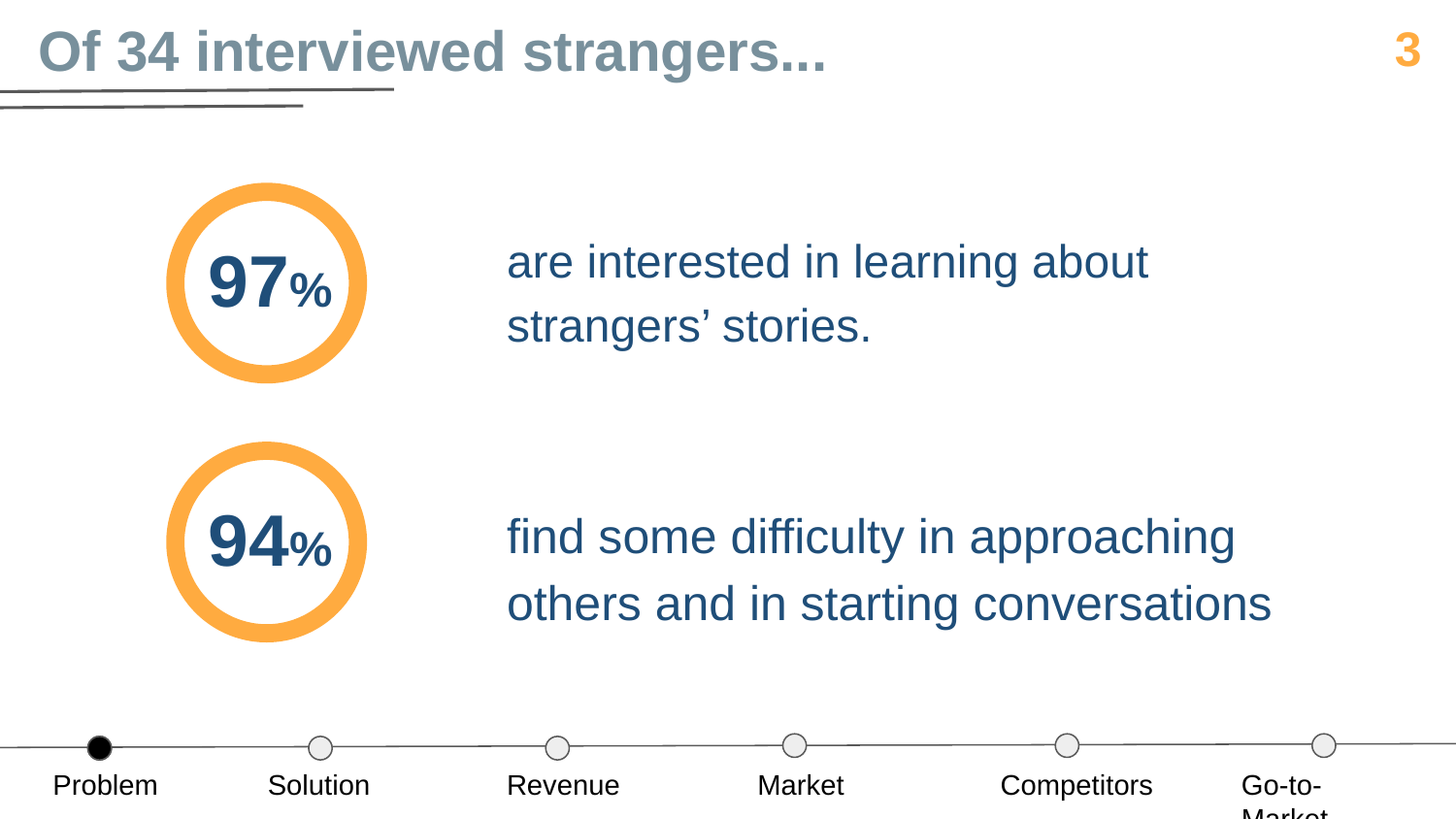

# Of 34 interviewed strangers...
3

are interested in learning about strangers’ stories.
97%

find some difficulty in approaching others and in starting conversations
94%

Competitors
Problem
Solution
Revenue
Market
Go-to-Market